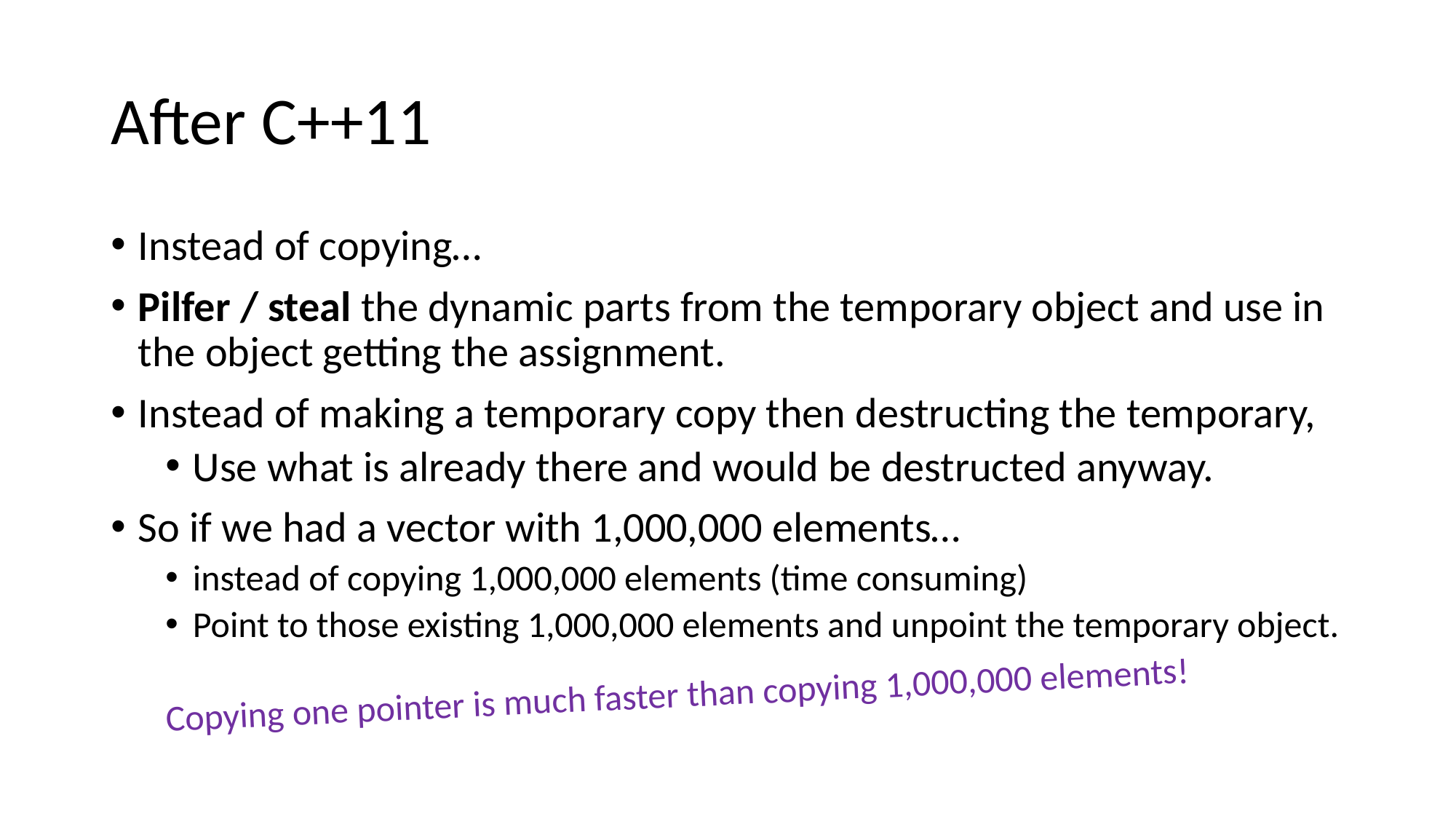

# After C++11
Instead of copying…
Pilfer / steal the dynamic parts from the temporary object and use in the object getting the assignment.
Instead of making a temporary copy then destructing the temporary,
Use what is already there and would be destructed anyway.
So if we had a vector with 1,000,000 elements…
instead of copying 1,000,000 elements (time consuming)
Point to those existing 1,000,000 elements and unpoint the temporary object.
Copying one pointer is much faster than copying 1,000,000 elements!